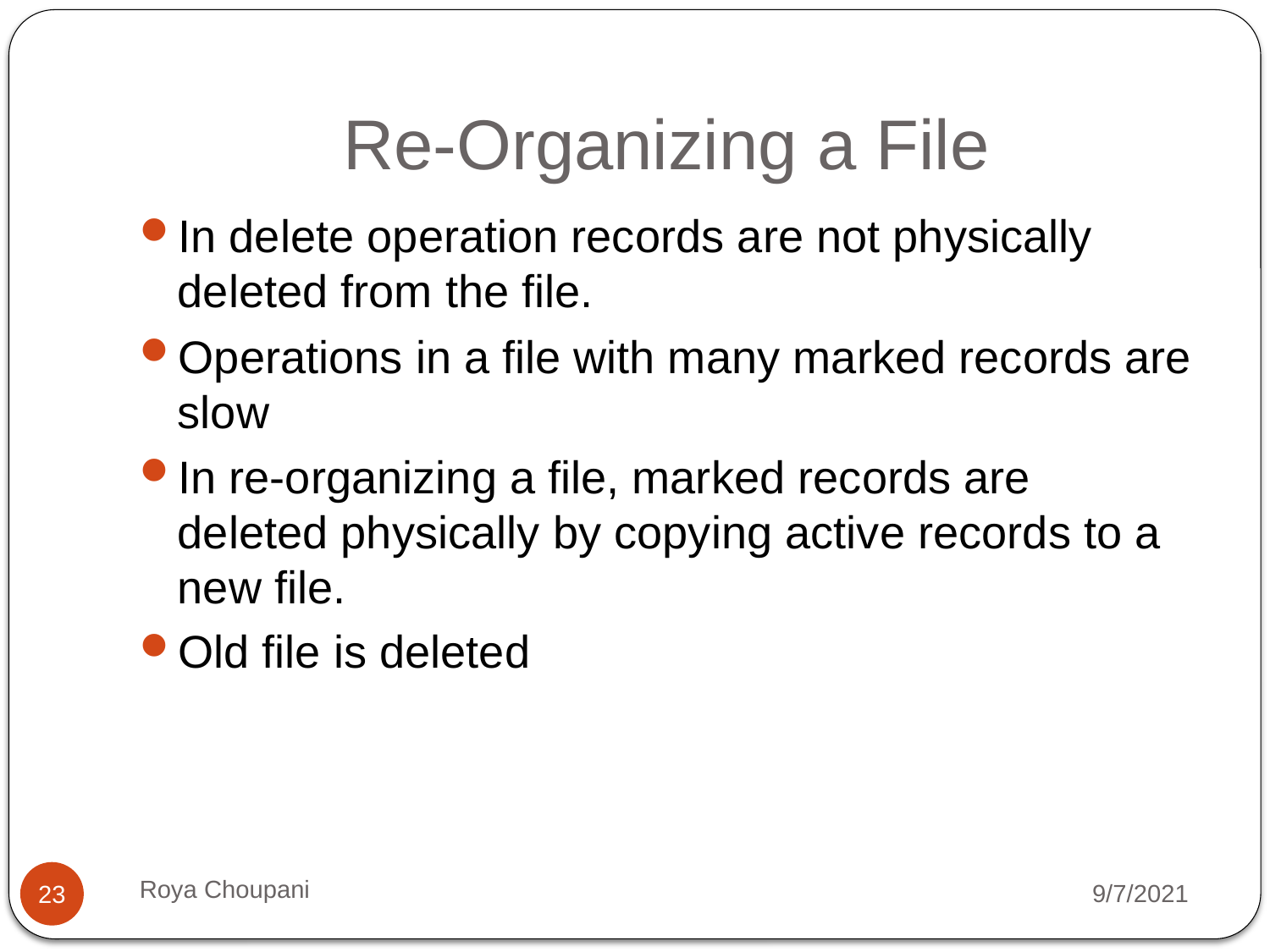

# Re-Organizing a File
In delete operation records are not physically deleted from the file.
Operations in a file with many marked records are slow
In re-organizing a file, marked records are deleted physically by copying active records to a new file.
Old file is deleted
Roya Choupani
9/7/2021
23